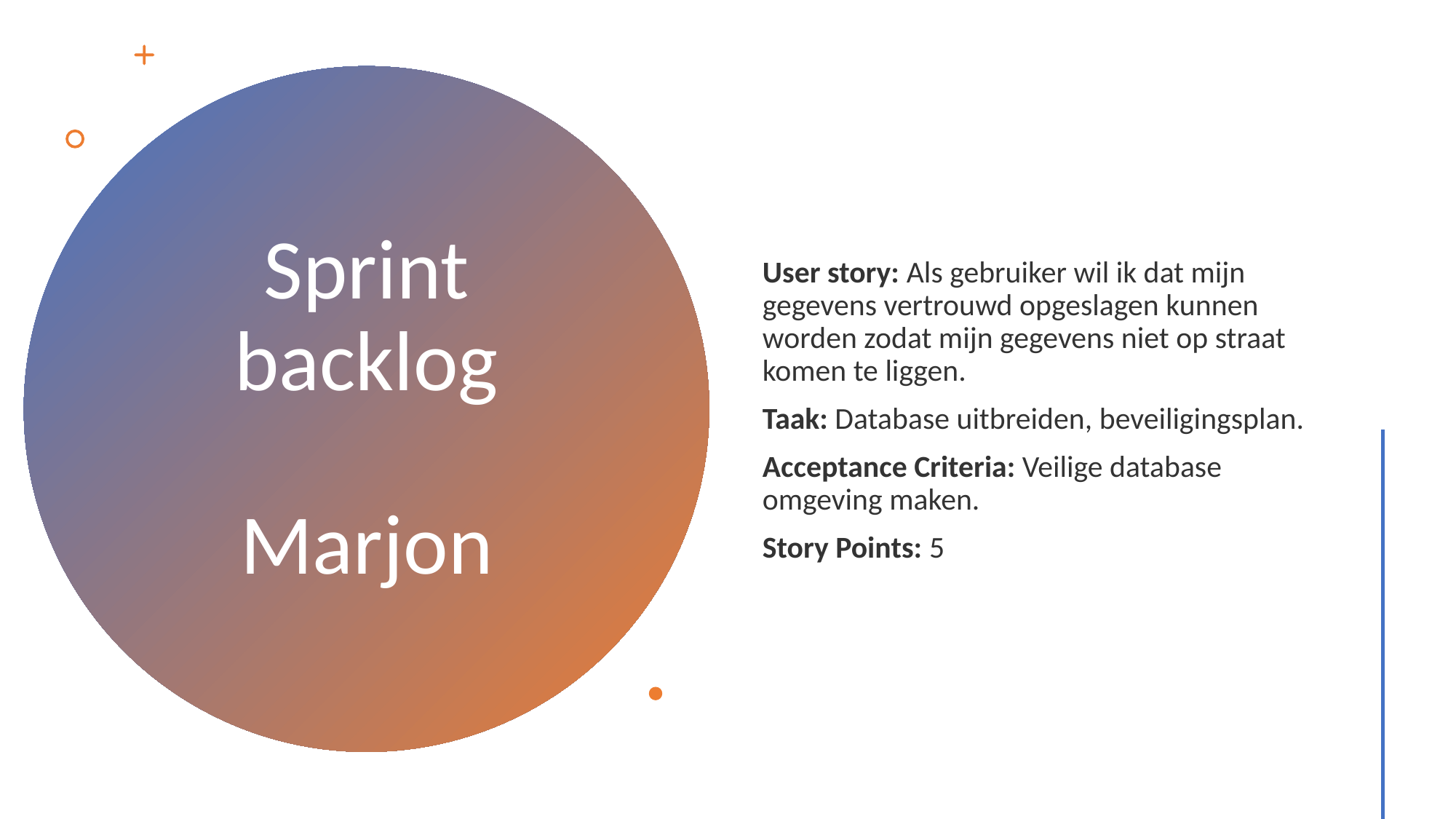

User story: Als gebruiker wil ik dat mijn gegevens vertrouwd opgeslagen kunnen worden zodat mijn gegevens niet op straat komen te liggen.
Taak: Database uitbreiden, beveiligingsplan.
Acceptance Criteria: Veilige database omgeving maken.
Story Points: 5

# Sprint backlog Marjon